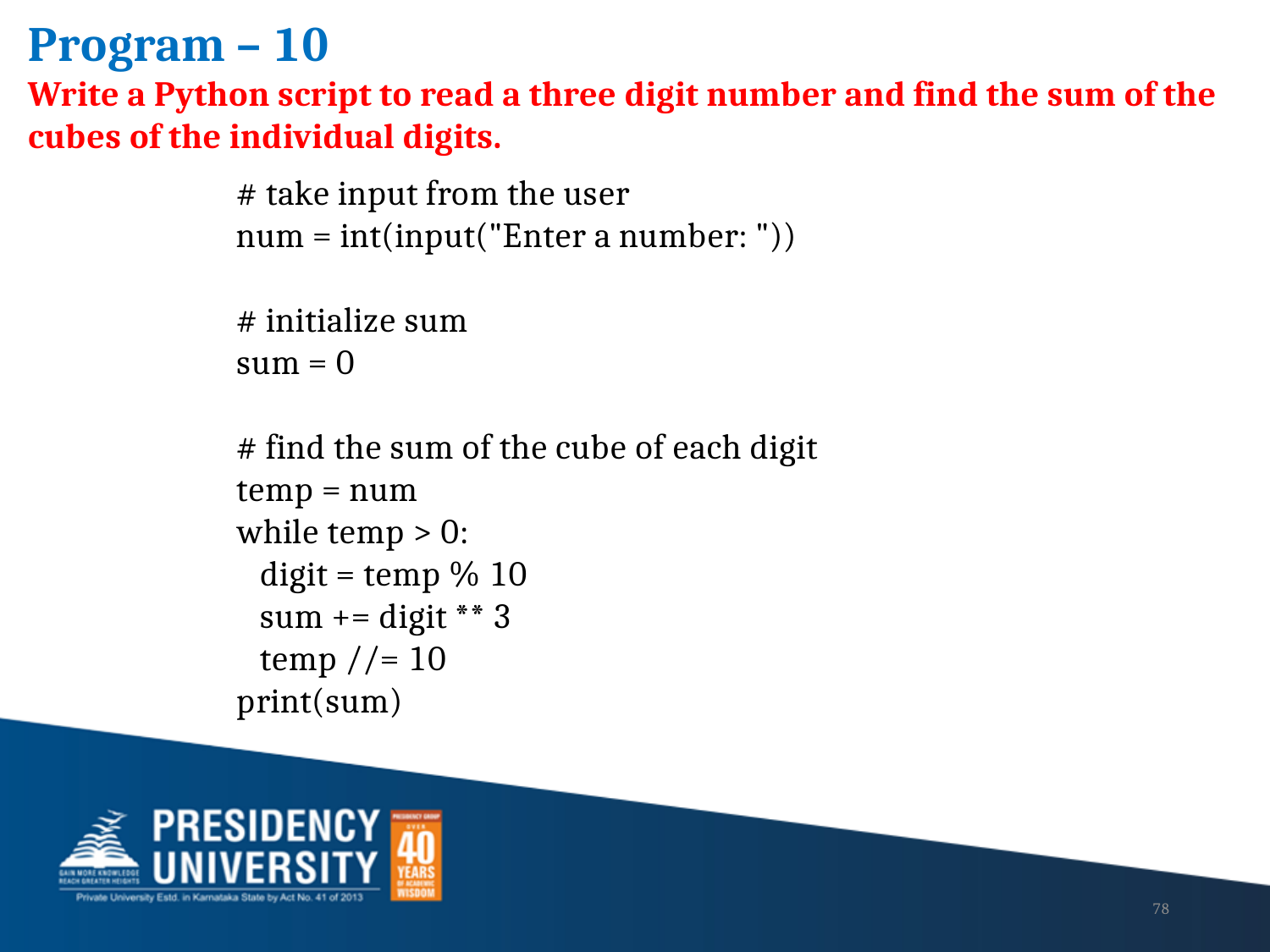

Program – 10
Write a Python script to read a three digit number and find the sum of the cubes of the individual digits.
# take input from the user
num = int(input("Enter a number: "))

# initialize sum
sum = 0

# find the sum of the cube of each digit
temp = num
while temp > 0:
   digit = temp % 10
   sum += digit ** 3
   temp //= 10
print(sum)
78